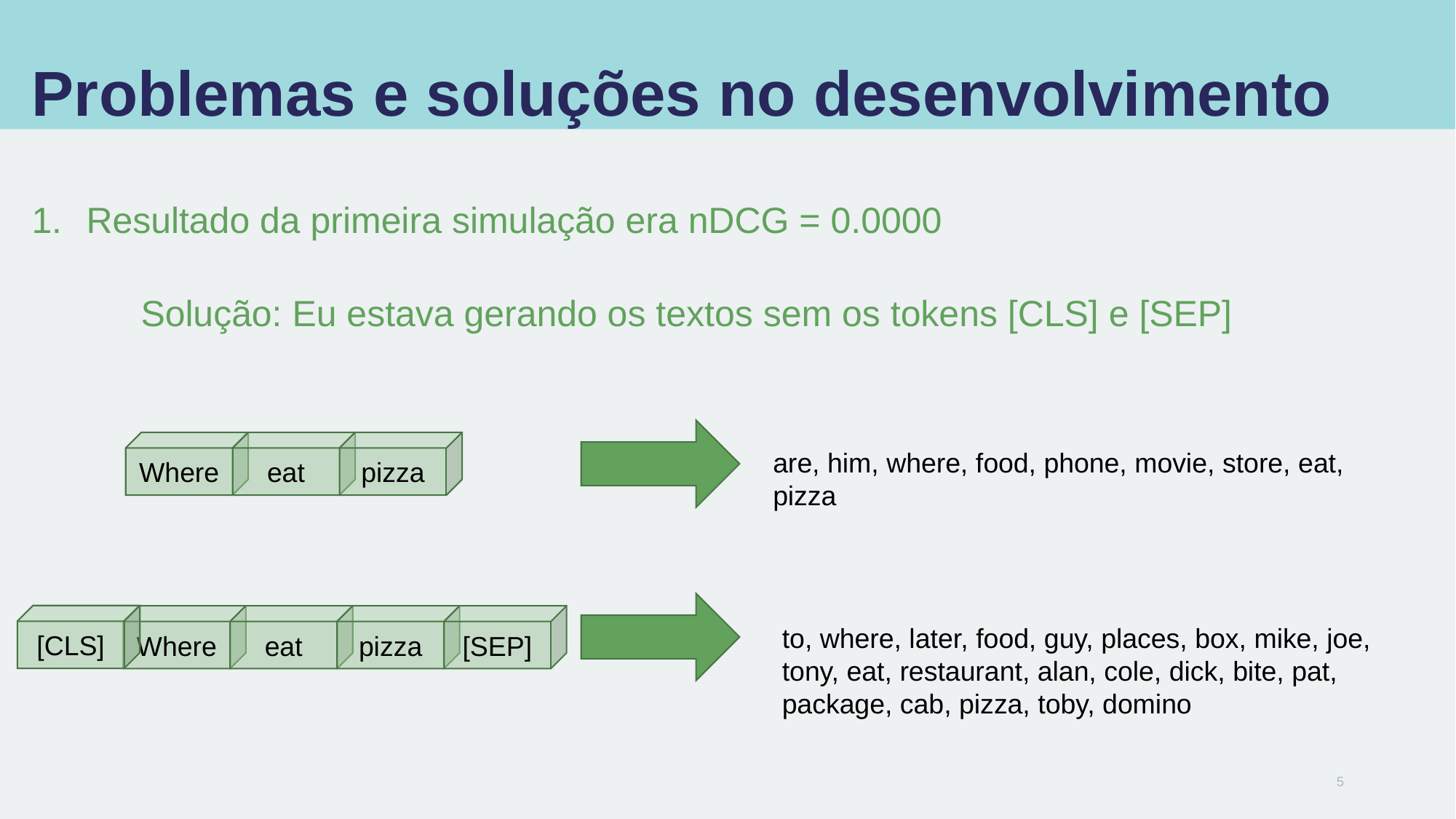

# Problemas e soluções no desenvolvimento
Resultado da primeira simulação era nDCG = 0.0000

Solução: Eu estava gerando os textos sem os tokens [CLS] e [SEP]

pizza
eat
Where
are, him, where, food, phone, movie, store, eat, pizza

[CLS]
pizza
[SEP]
eat
Where
to, where, later, food, guy, places, box, mike, joe, tony, eat, restaurant, alan, cole, dick, bite, pat, package, cab, pizza, toby, domino
5